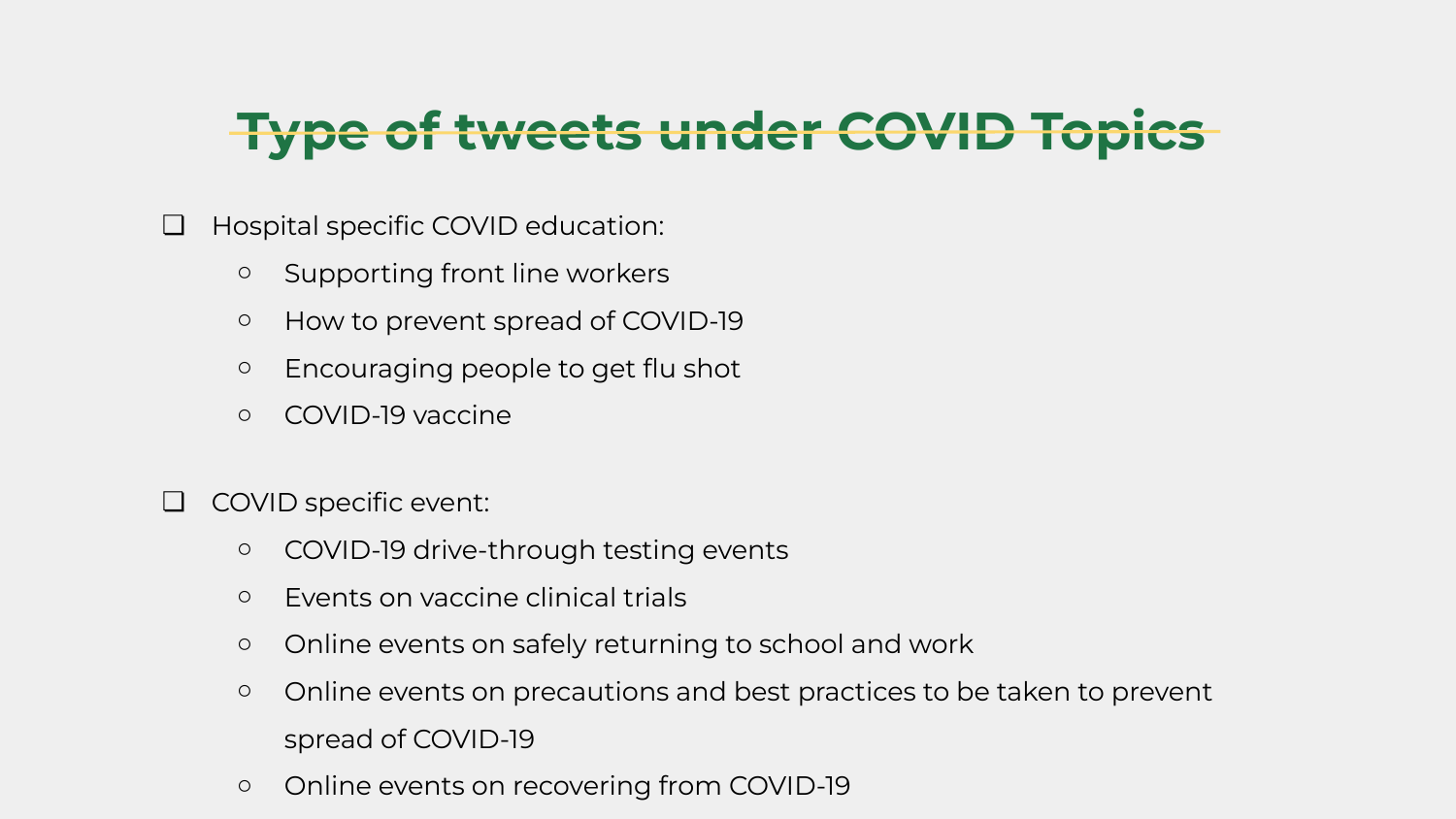

# Type of tweets under COVID Topics

Hospital specific COVID education:
Supporting front line workers
How to prevent spread of COVID-19
Encouraging people to get flu shot
COVID-19 vaccine

COVID specific event:
COVID-19 drive-through testing events
Events on vaccine clinical trials
Online events on safely returning to school and work
Online events on precautions and best practices to be taken to prevent spread of COVID-19
Online events on recovering from COVID-19